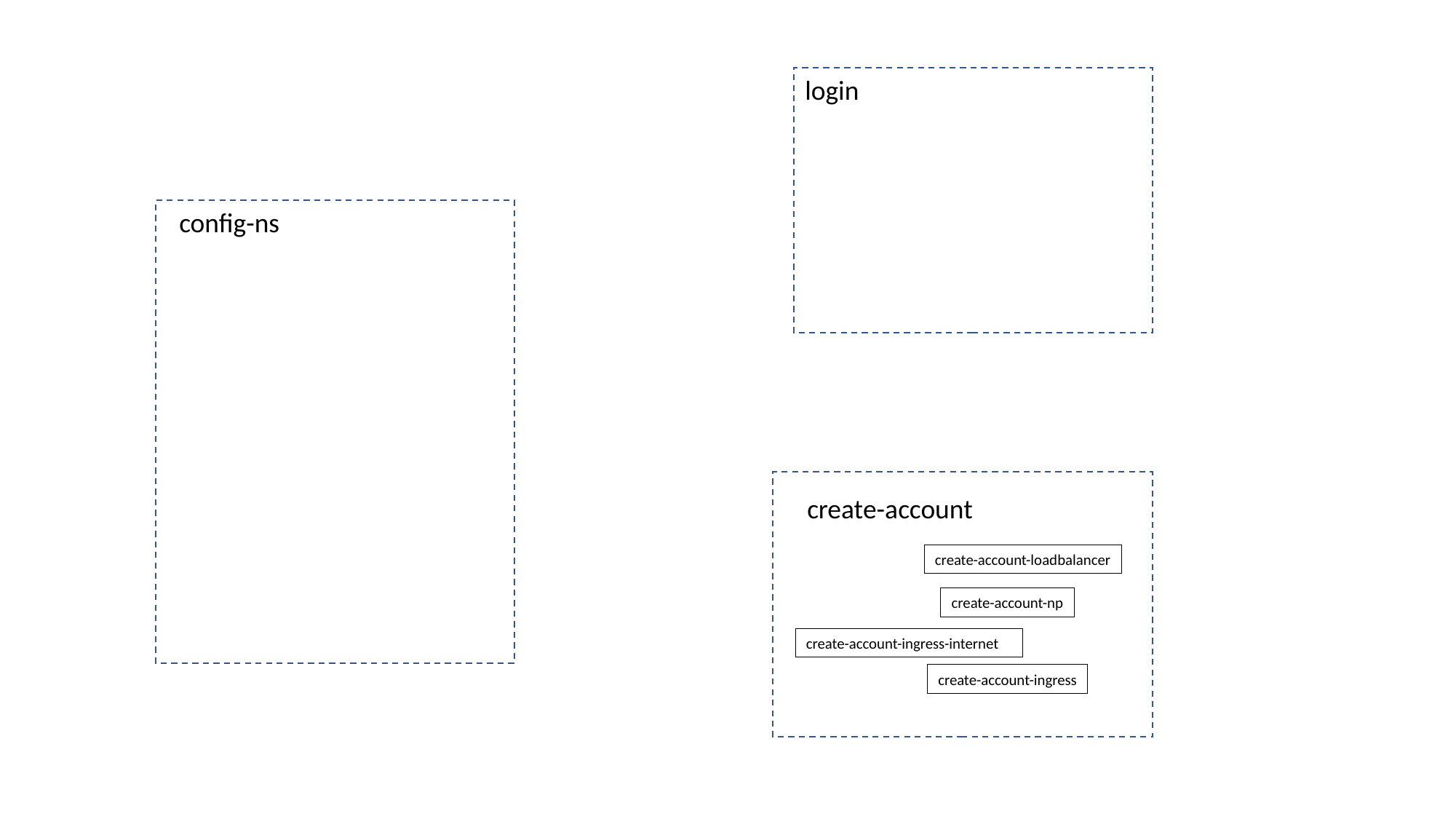

login

config-ns

create-account
create-account-loadbalancer
create-account-np
create-account-ingress-internet
create-account-ingress